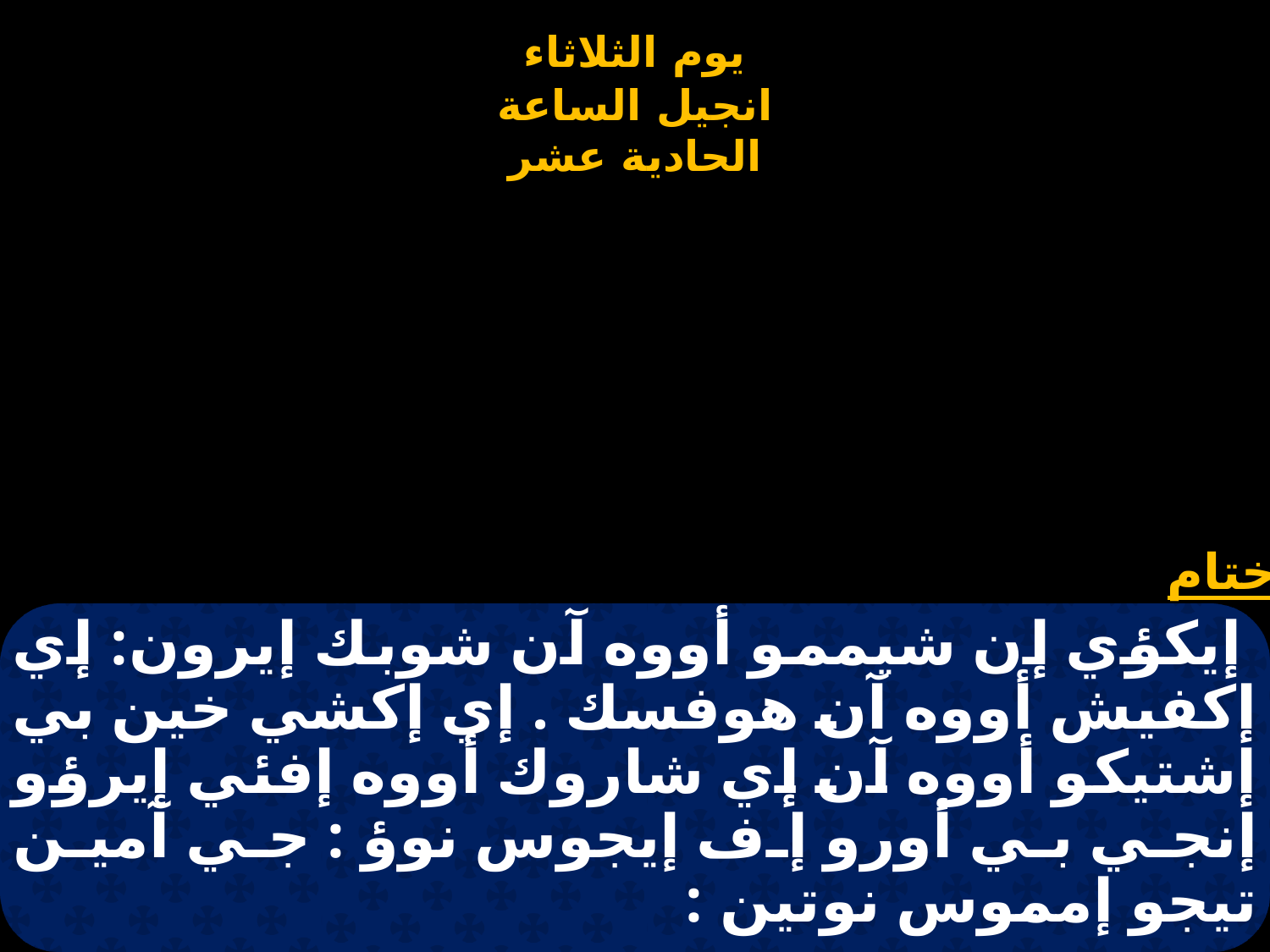

# إيكؤي إن شيممو أووه آن شوبك إيرون: إي إكفيش أووه آن هوفسك . إي إكشي خين بي إشتيكو أووه آن إي شاروك أووه إفئي إيرؤو إنجي بي أورو إف إيجوس نوؤ : جي آمين تيجو إمموس نوتين :